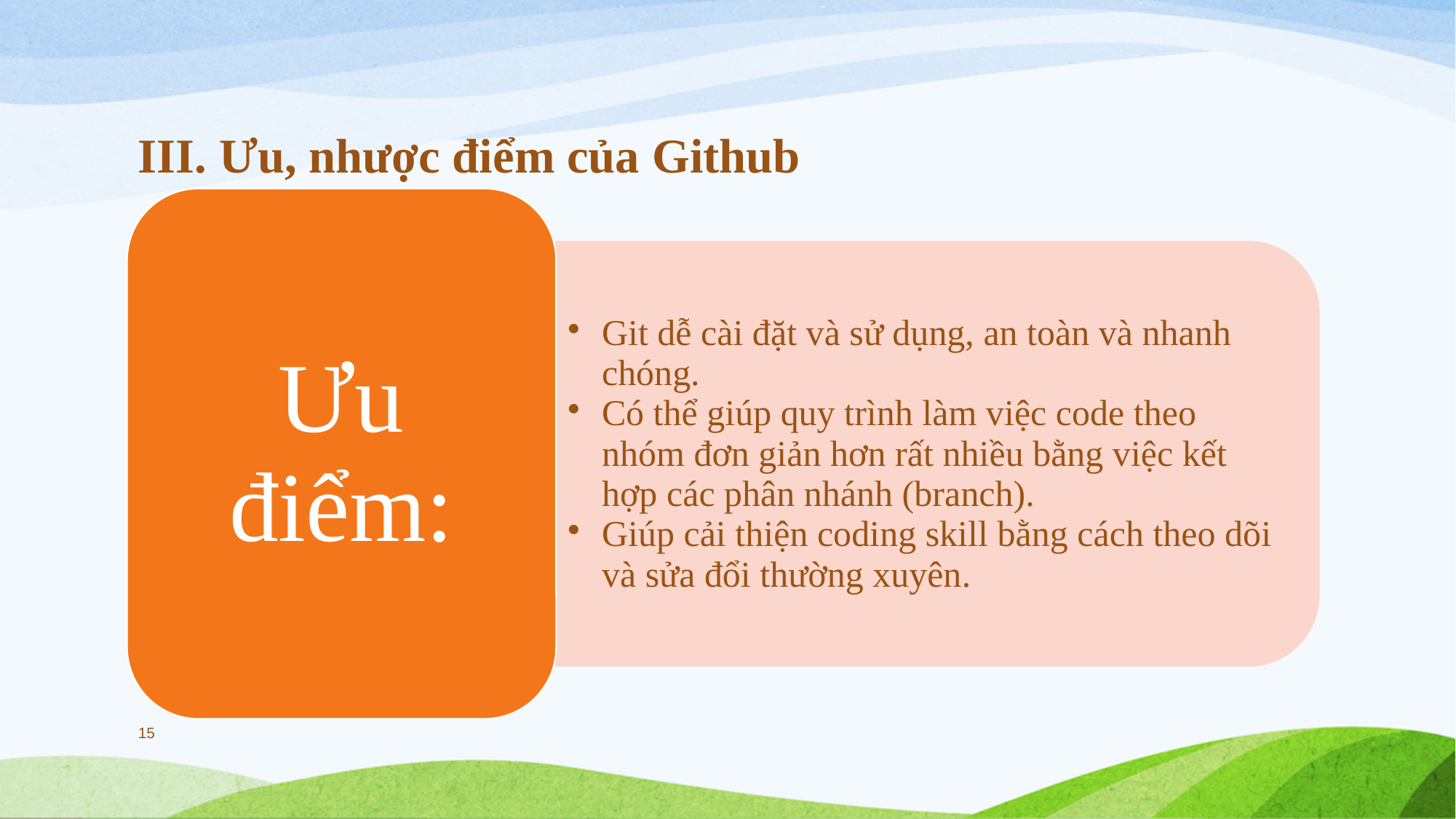

# III. Ưu, nhược điểm của Github
Ưu điểm:
Git dễ cài đặt và sử dụng, an toàn và nhanh chóng.
Có thể giúp quy trình làm việc code theo nhóm đơn giản hơn rất nhiều bằng việc kết hợp các phân nhánh (branch).
Giúp cải thiện coding skill bằng cách theo dõi và sửa đổi thường xuyên.
15